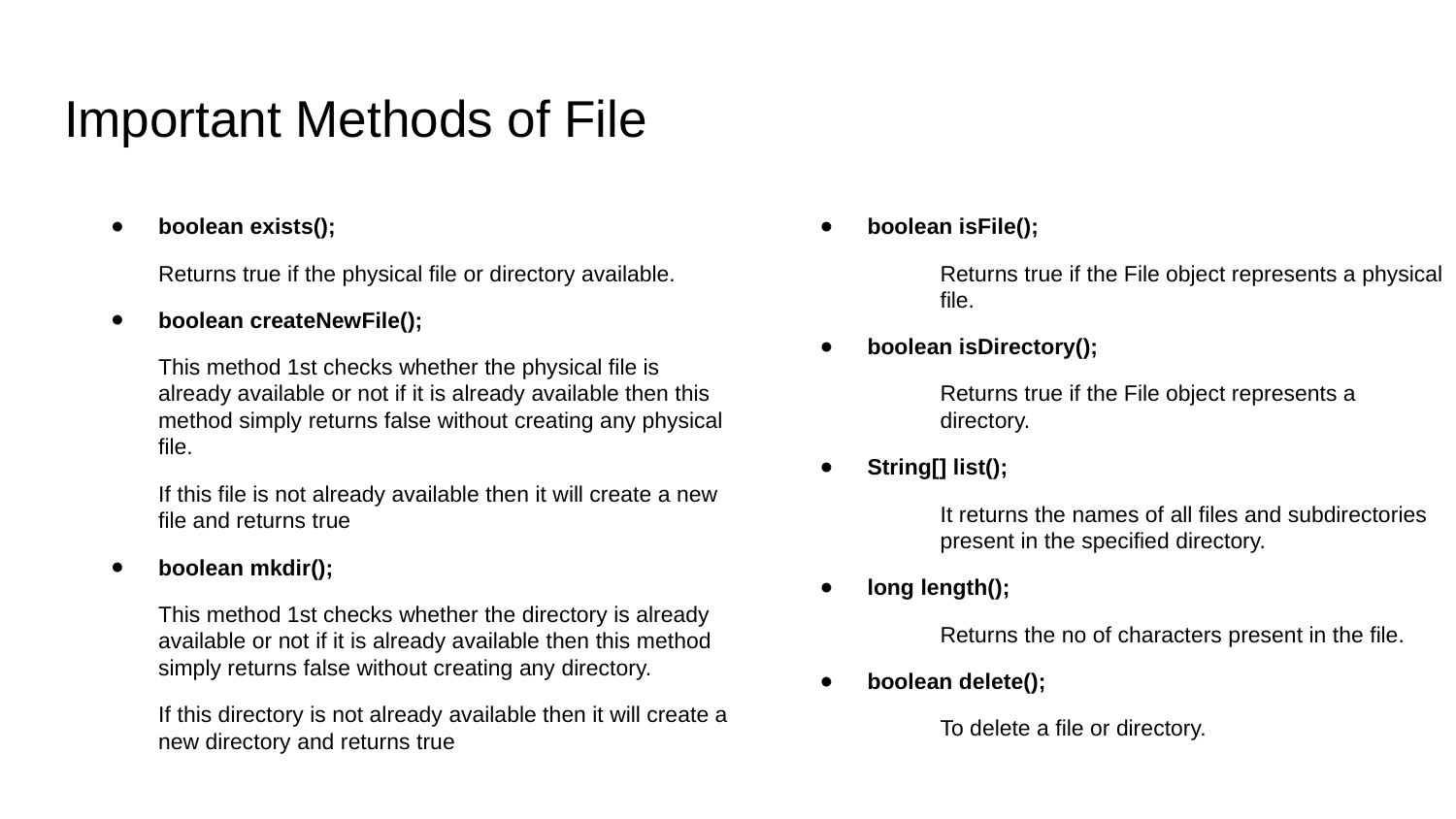

# Important Methods of File
boolean exists();
Returns true if the physical file or directory available.
boolean createNewFile();
This method 1st checks whether the physical file is already available or not if it is already available then this method simply returns false without creating any physical file.
If this file is not already available then it will create a new file and returns true
boolean mkdir();
This method 1st checks whether the directory is already available or not if it is already available then this method simply returns false without creating any directory.
If this directory is not already available then it will create a new directory and returns true
boolean isFile();
Returns true if the File object represents a physical file.
boolean isDirectory();
Returns true if the File object represents a directory.
String[] list();
It returns the names of all files and subdirectories present in the specified directory.
long length();
Returns the no of characters present in the file.
boolean delete();
To delete a file or directory.